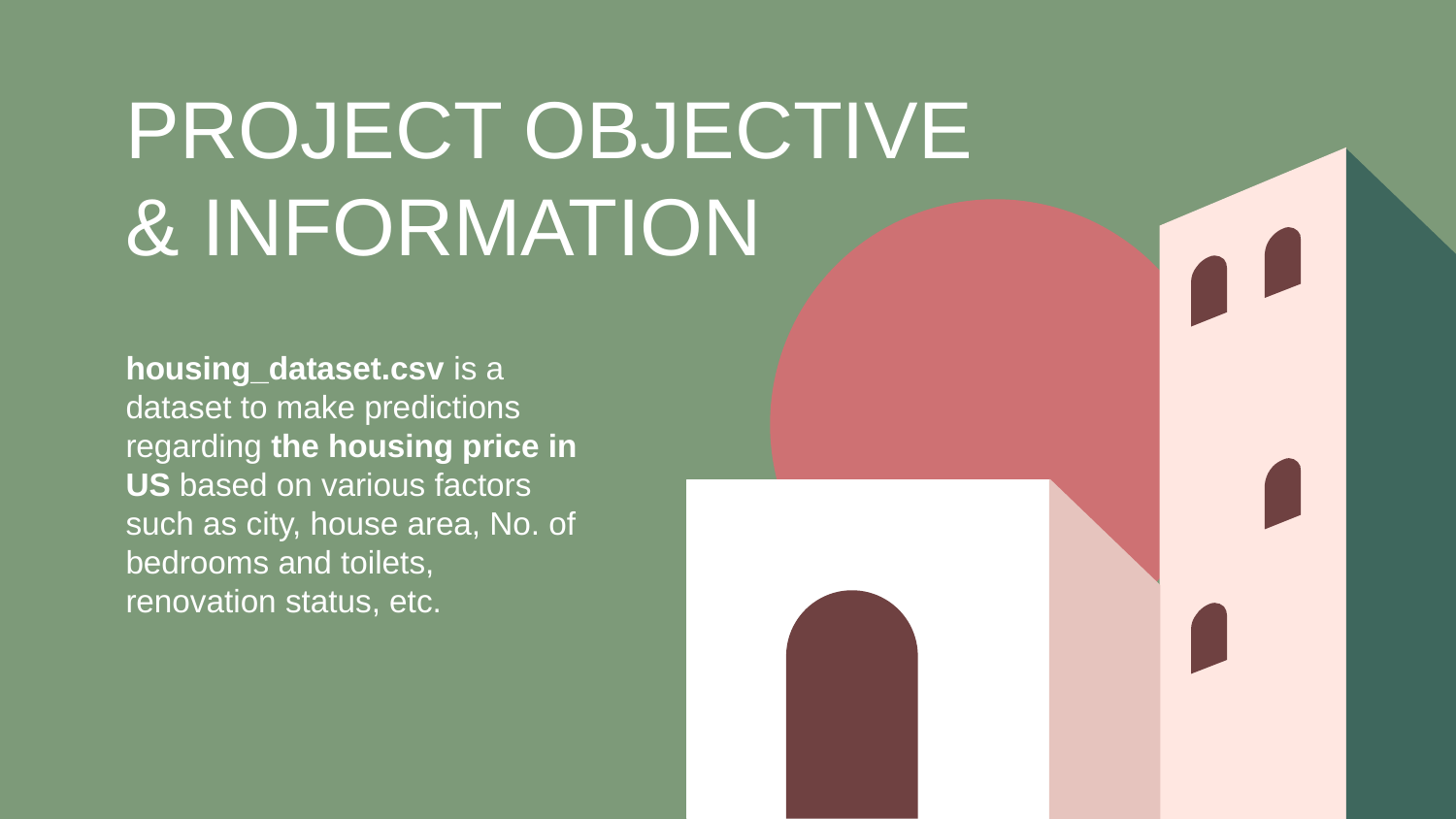

# PROJECT OBJECTIVE & INFORMATION

housing_dataset.csv is a dataset to make predictions regarding the housing price in US based on various factors such as city, house area, No. of bedrooms and toilets, renovation status, etc.